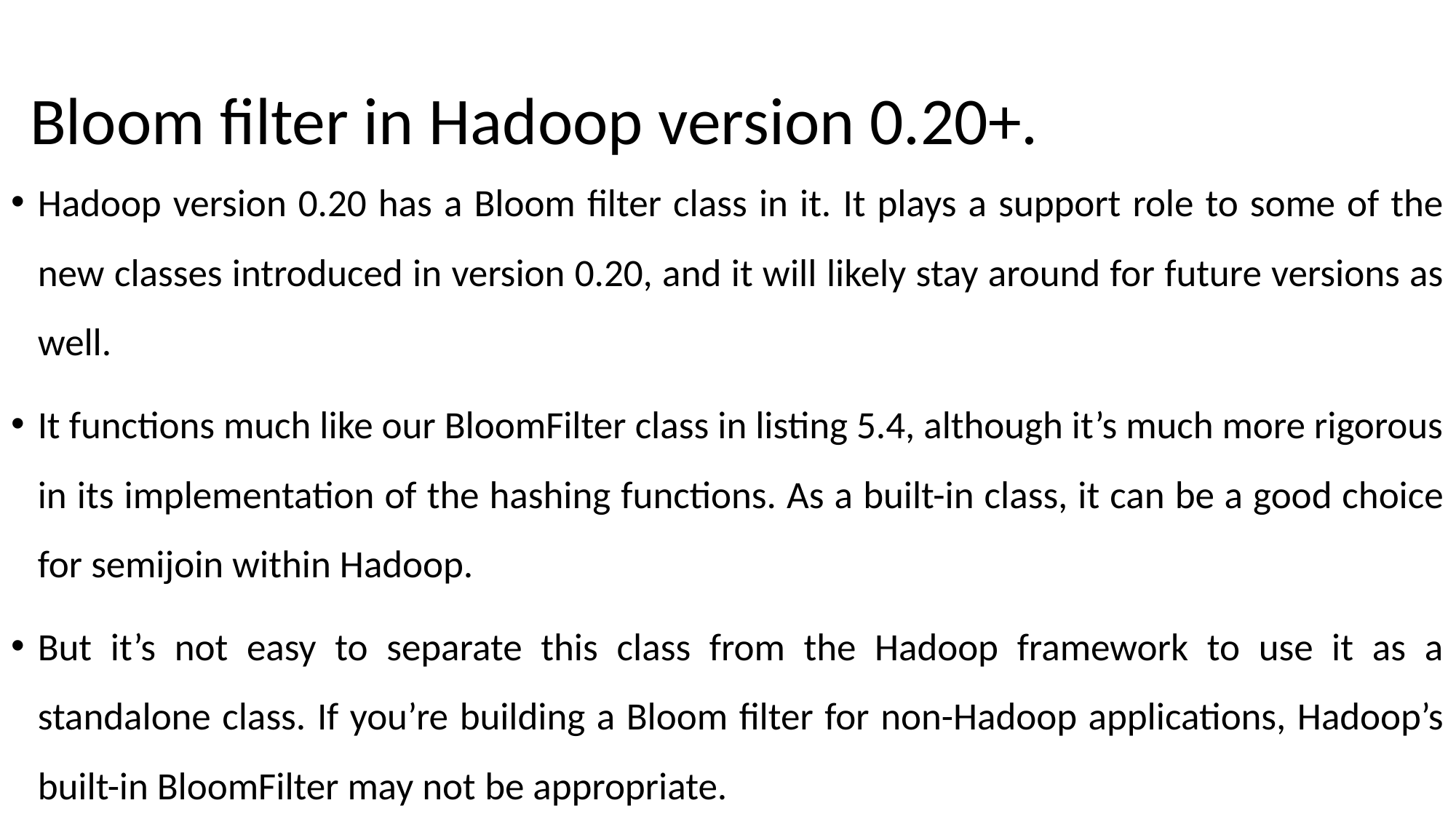

# Bloom filter in Hadoop version 0.20+.
Hadoop version 0.20 has a Bloom filter class in it. It plays a support role to some of the new classes introduced in version 0.20, and it will likely stay around for future versions as well.
It functions much like our BloomFilter class in listing 5.4, although it’s much more rigorous in its implementation of the hashing functions. As a built-in class, it can be a good choice for semijoin within Hadoop.
But it’s not easy to separate this class from the Hadoop framework to use it as a standalone class. If you’re building a Bloom filter for non-Hadoop applications, Hadoop’s built-in BloomFilter may not be appropriate.